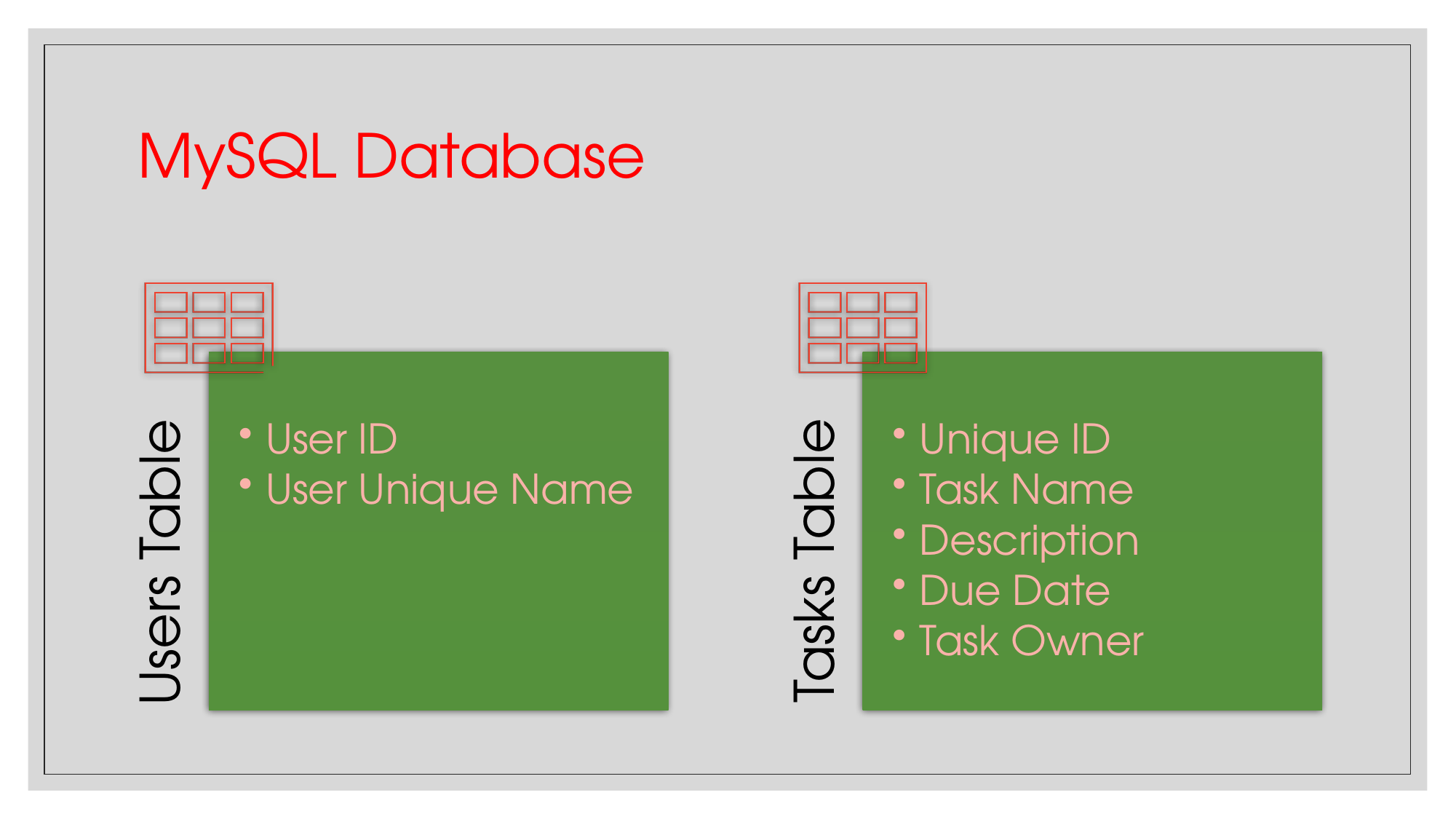

# MySQL Database
Users Table
User ID
User Unique Name
Tasks Table
Unique ID
Task Name
Description
Due Date
Task Owner